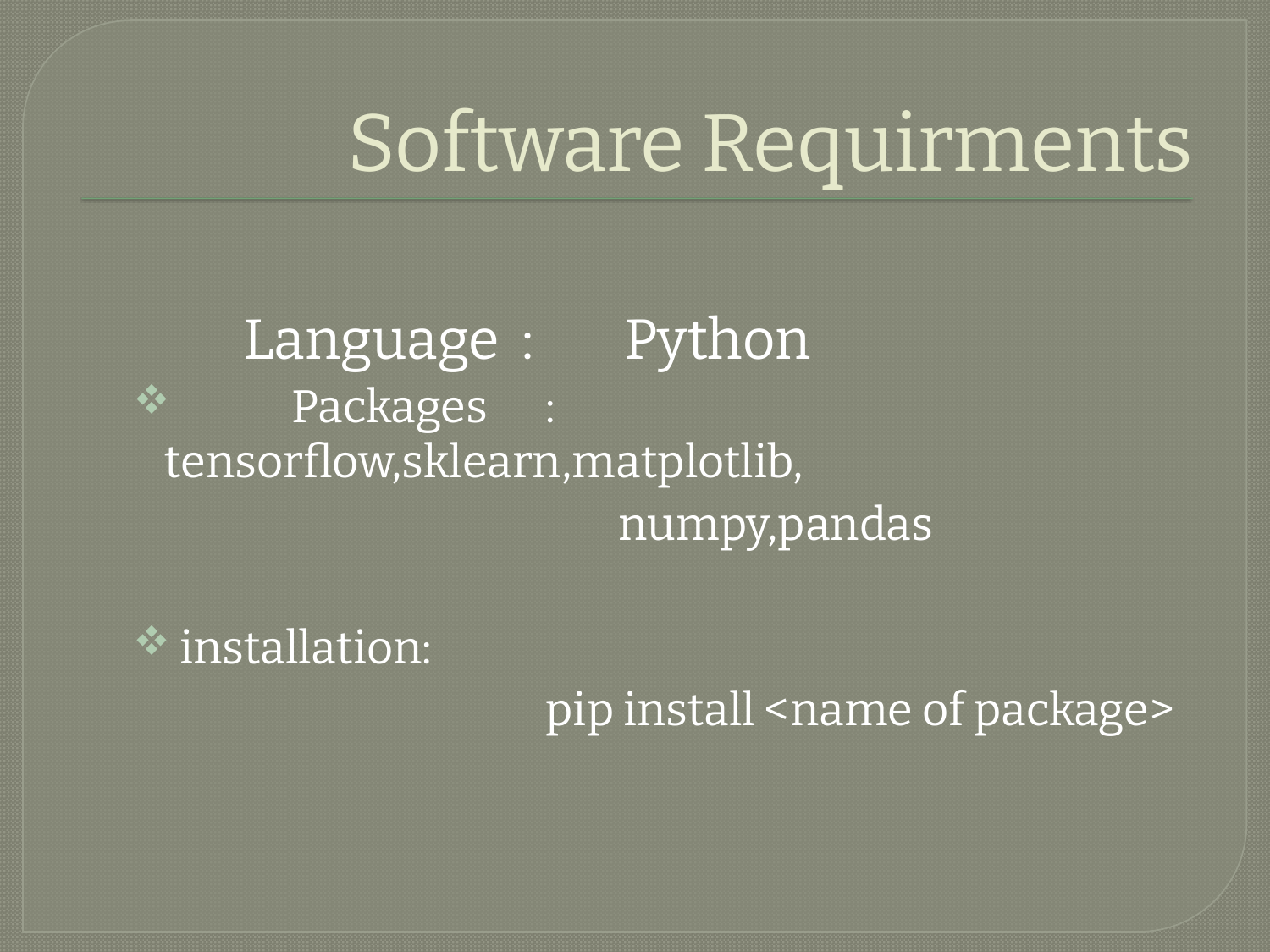

# Software Requirments

		Language  :	Python
	Packages	:       tensorflow,sklearn,matplotlib,
				        numpy,pandas

 installation:
				pip install <name of package>